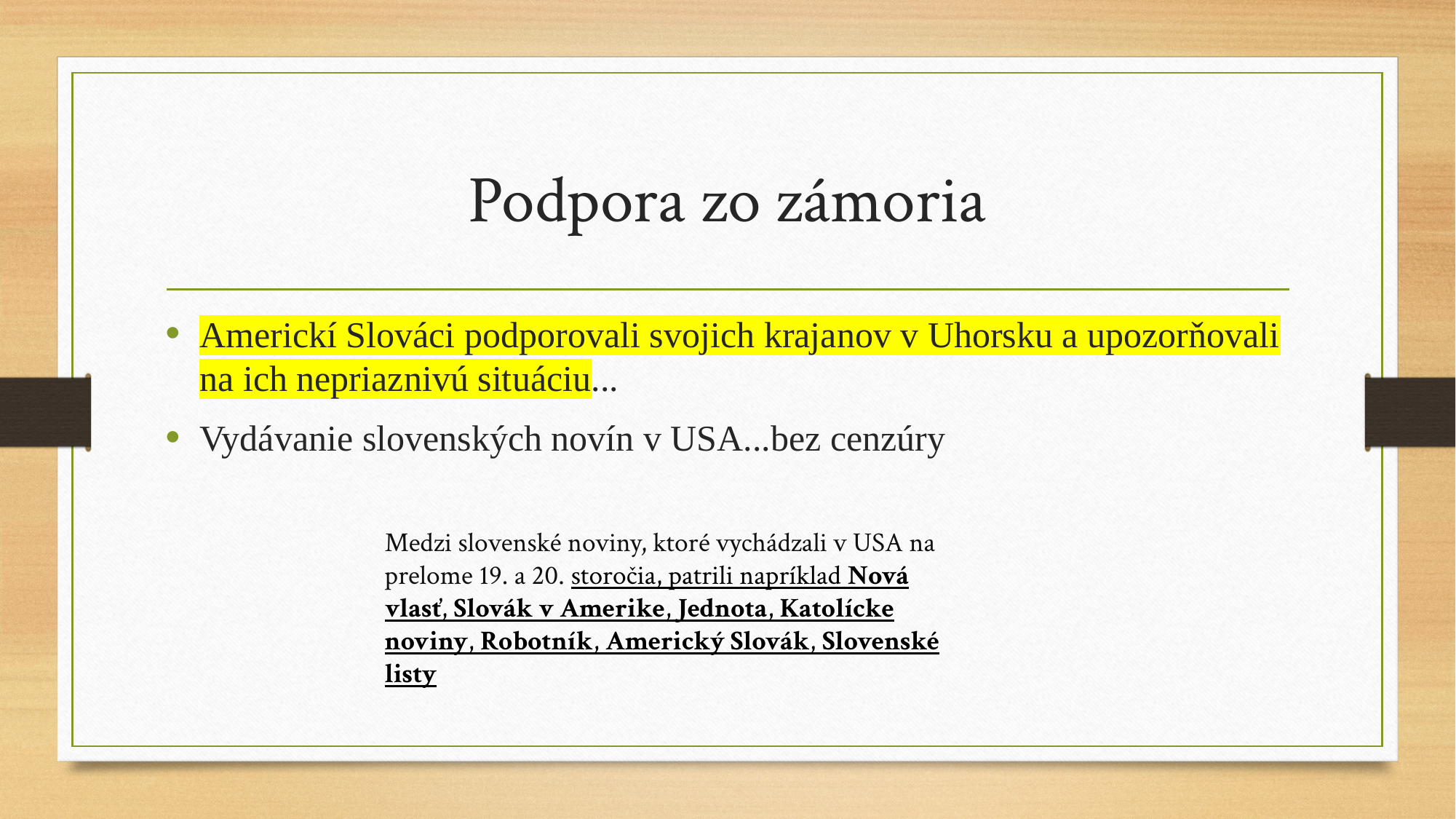

# Podpora zo zámoria
Americkí Slováci podporovali svojich krajanov v Uhorsku a upozorňovali na ich nepriaznivú situáciu...
Vydávanie slovenských novín v USA...bez cenzúry

Medzi slovenské noviny, ktoré vychádzali v USA na prelome 19. a 20. storočia, patrili napríklad Nová vlasť, Slovák v Amerike, Jednota, Katolícke noviny, Robotník, Americký Slovák, Slovenské listy